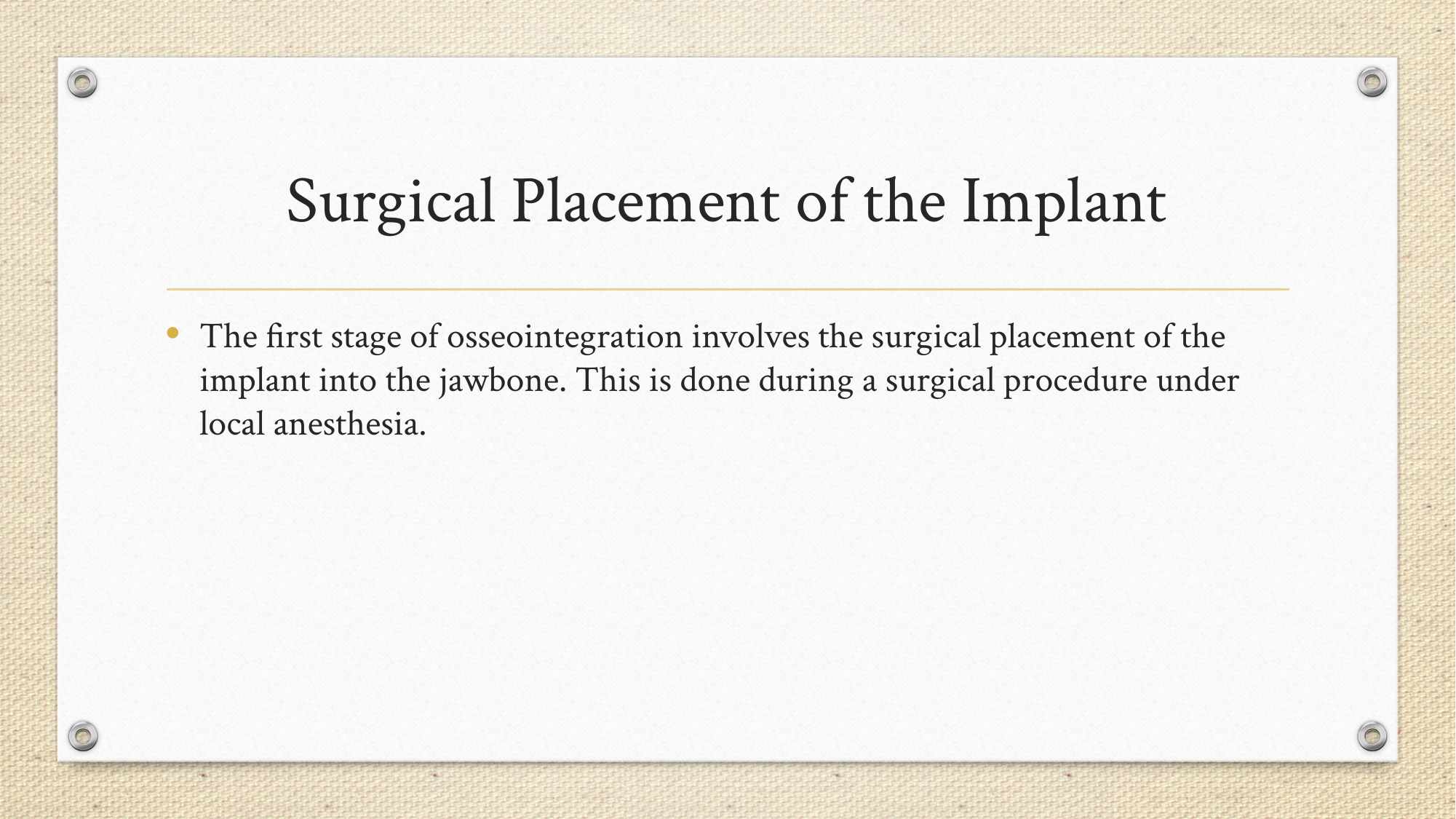

# Surgical Placement of the Implant
The first stage of osseointegration involves the surgical placement of the implant into the jawbone. This is done during a surgical procedure under local anesthesia.